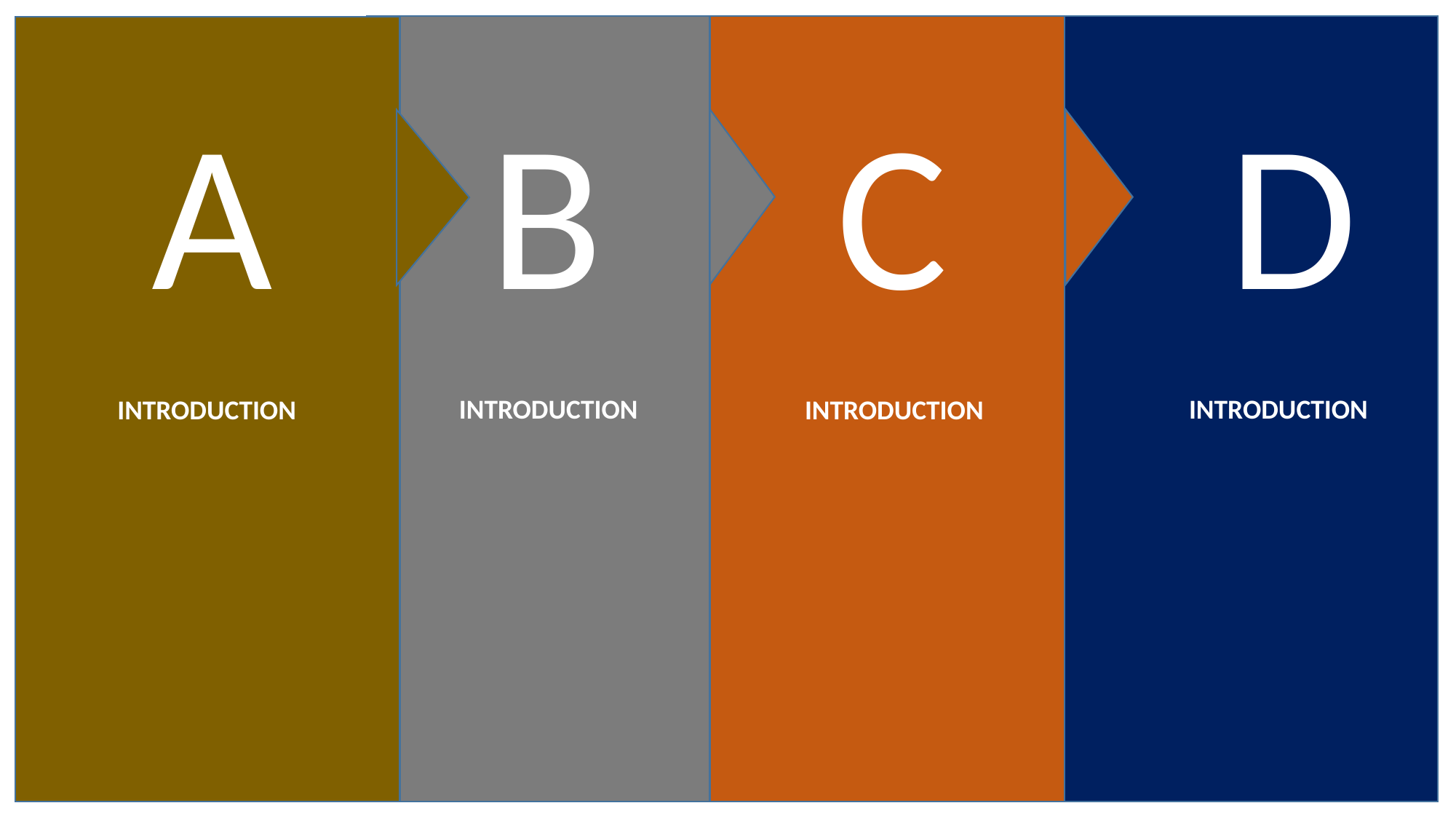

C

INTRODUCTION

B

INTRODUCTION

D
INTRODUCTION

A

INTRODUCTION